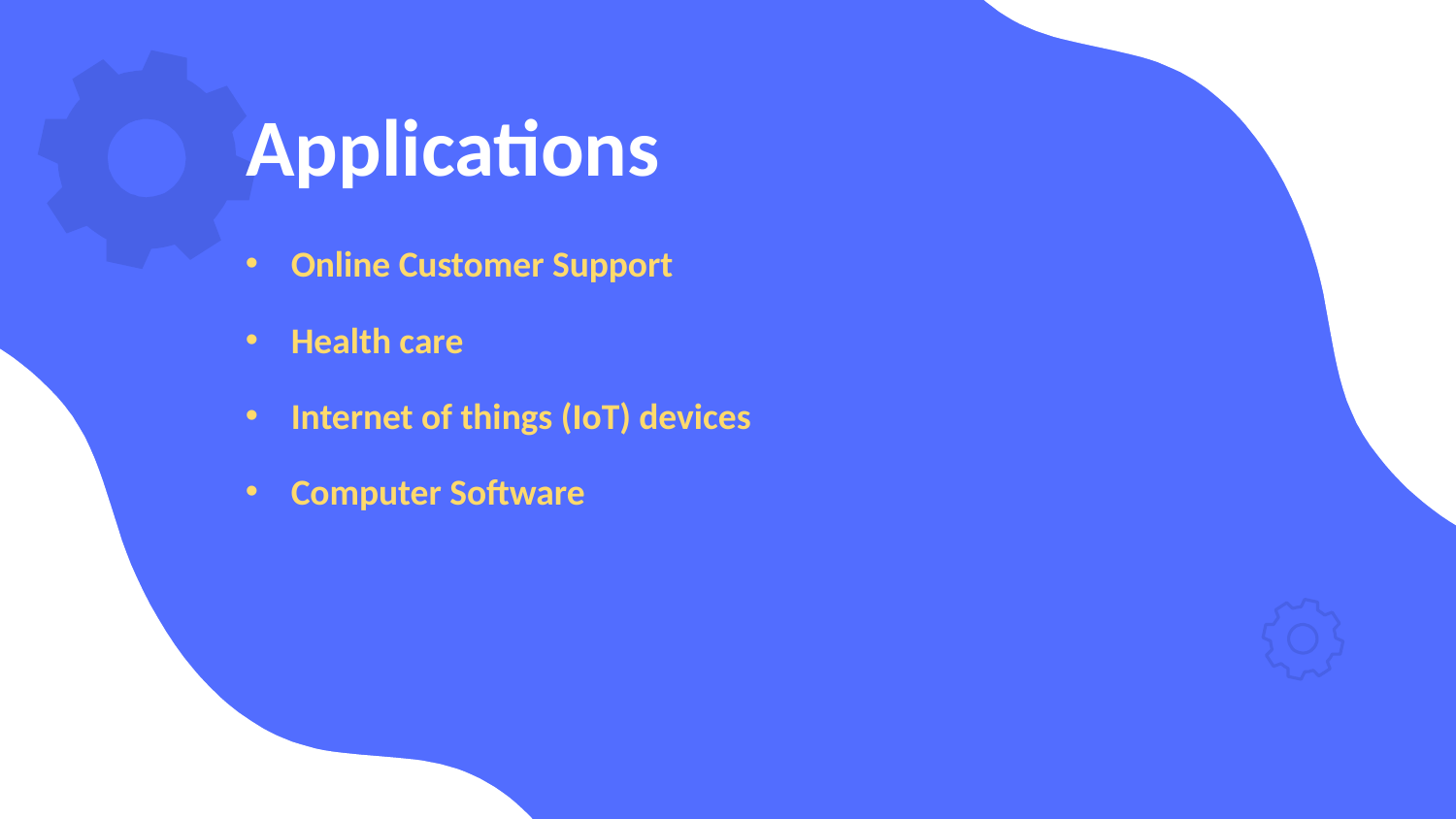

Applications
Online Customer Support
Health care
Internet of things (IoT) devices
Computer Software